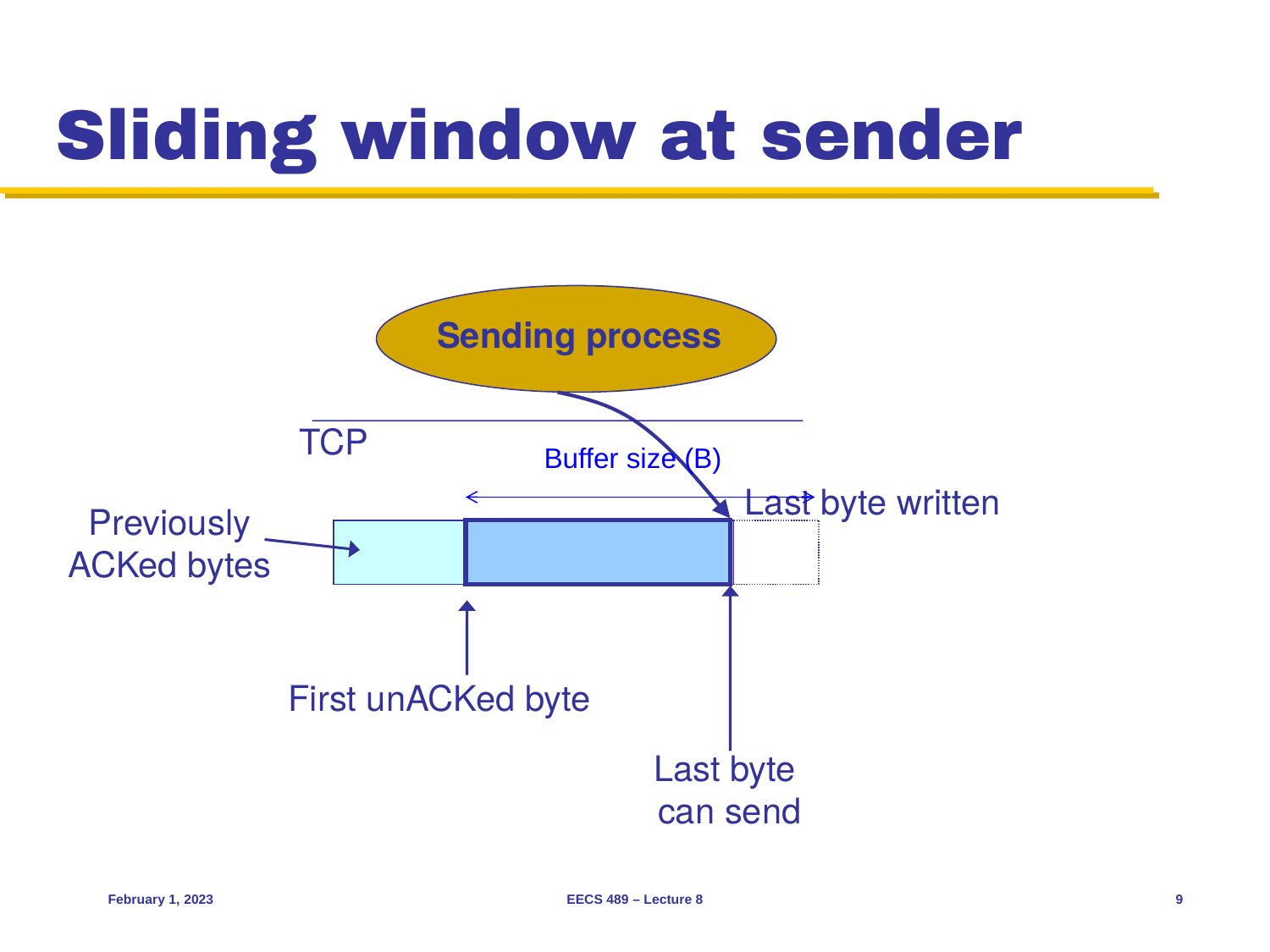

# Sliding window at sender

Sending process

TCP

Buffer size (B)
Last byte written
Previously
ACKed bytes

First unACKed byte
Last byte
can send
February 1, 2023
EECS 489 – Lecture 8
9